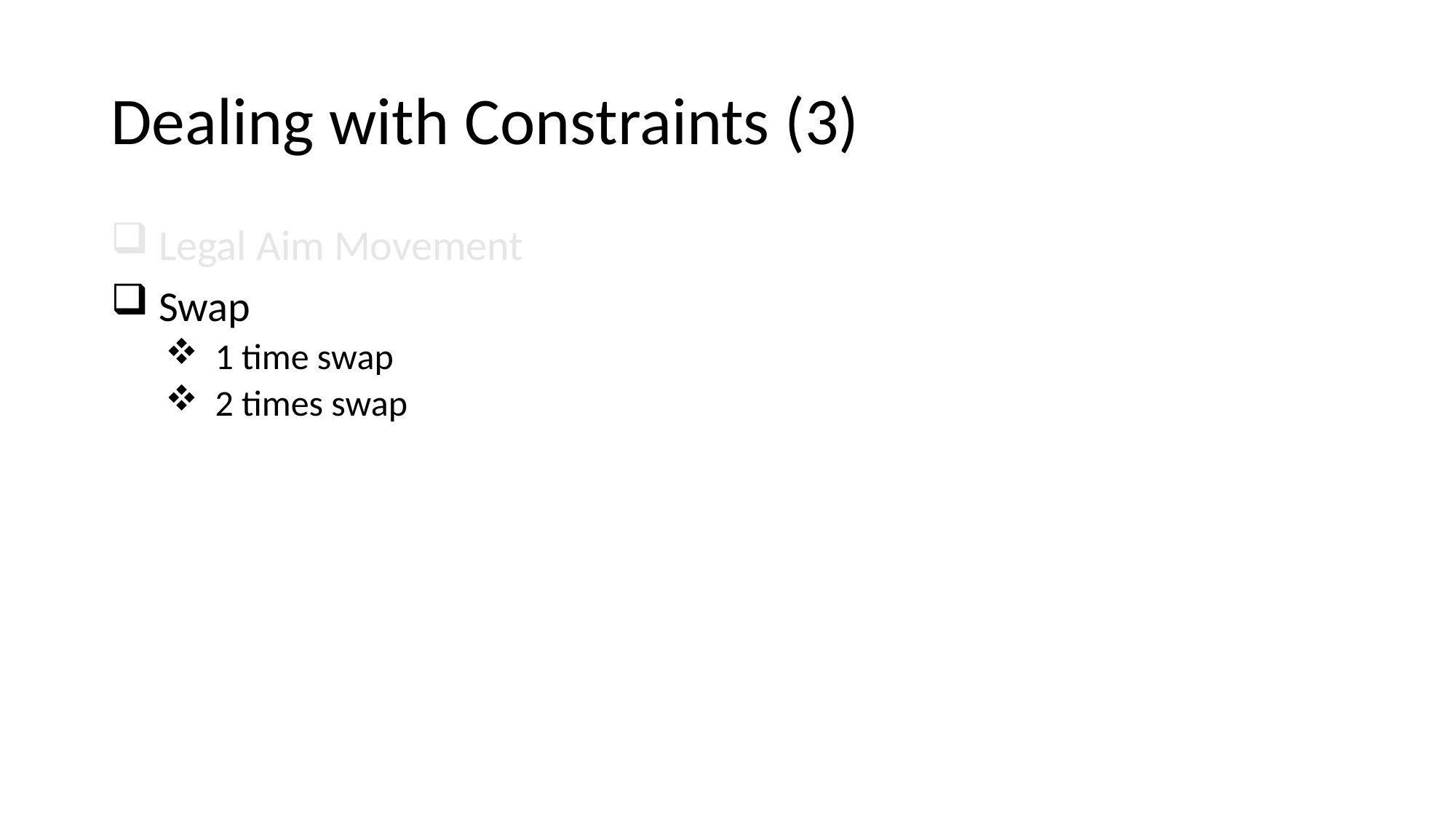

# Dealing with Constraints (3)
 Legal Aim Movement
 Swap
  1 time swap
  2 times swap